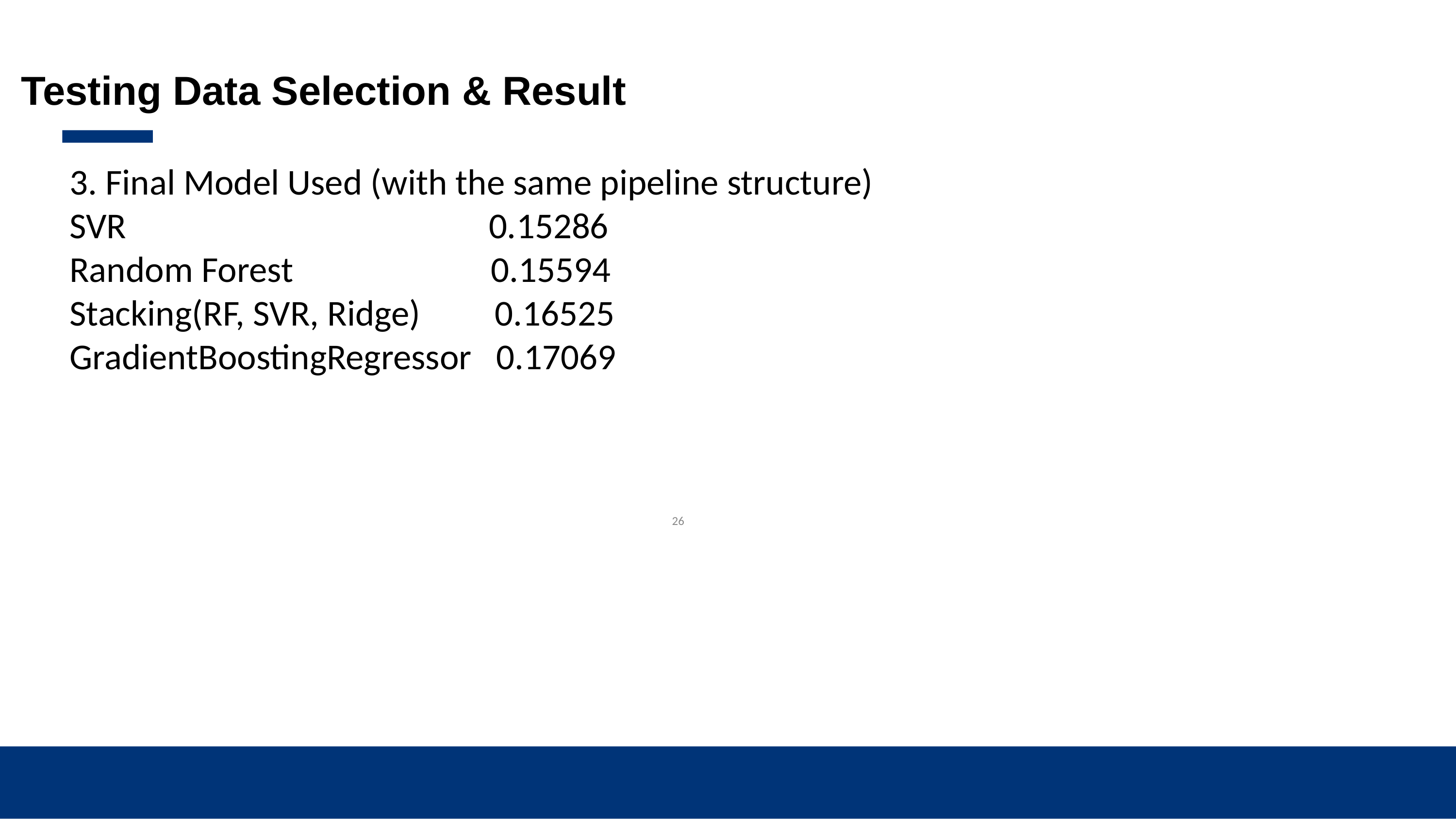

Testing Data Selection & Result

3. Final Model Used (with the same pipeline structure)
SVR                                            0.15286
Random Forest                        0.15594
Stacking(RF, SVR, Ridge)         0.16525
GradientBoostingRegressor   0.17069

26